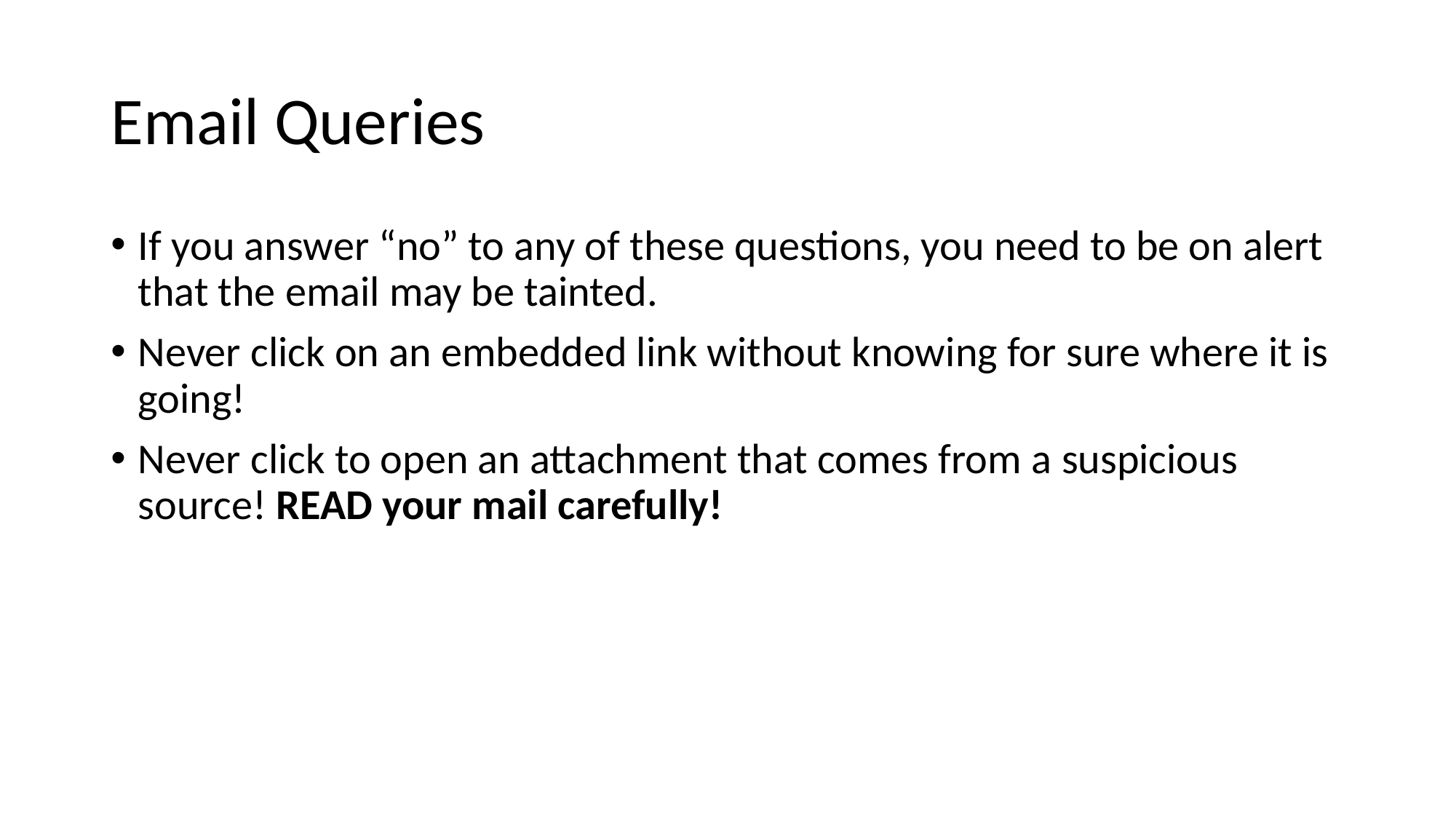

# Email Queries
If you answer “no” to any of these questions, you need to be on alert that the email may be tainted.
Never click on an embedded link without knowing for sure where it is going!
Never click to open an attachment that comes from a suspicious source! READ your mail carefully!